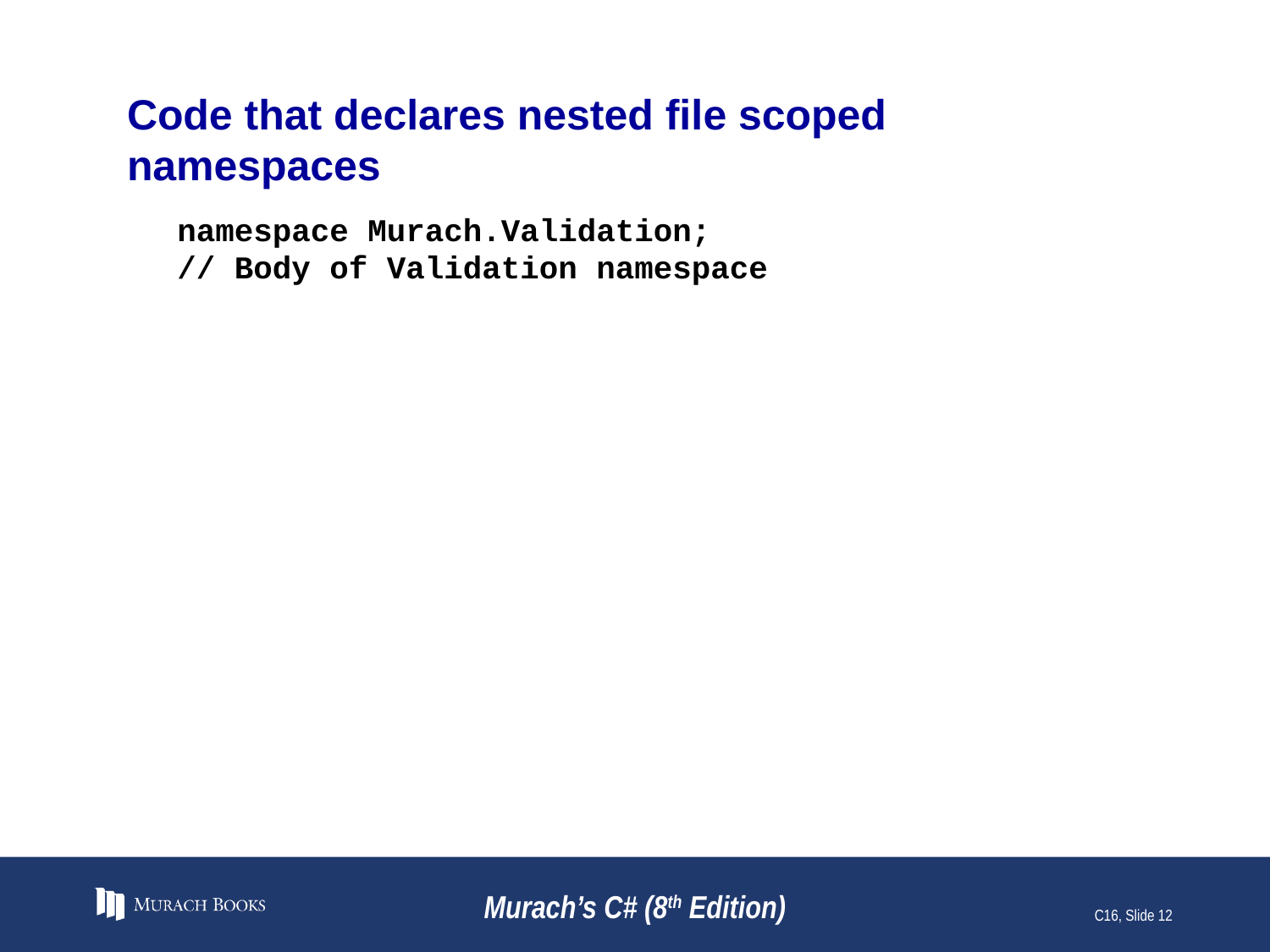

# Code that declares nested file scoped namespaces
namespace Murach.Validation;
// Body of Validation namespace

Murach’s C# (8th Edition)

C16, Slide 12